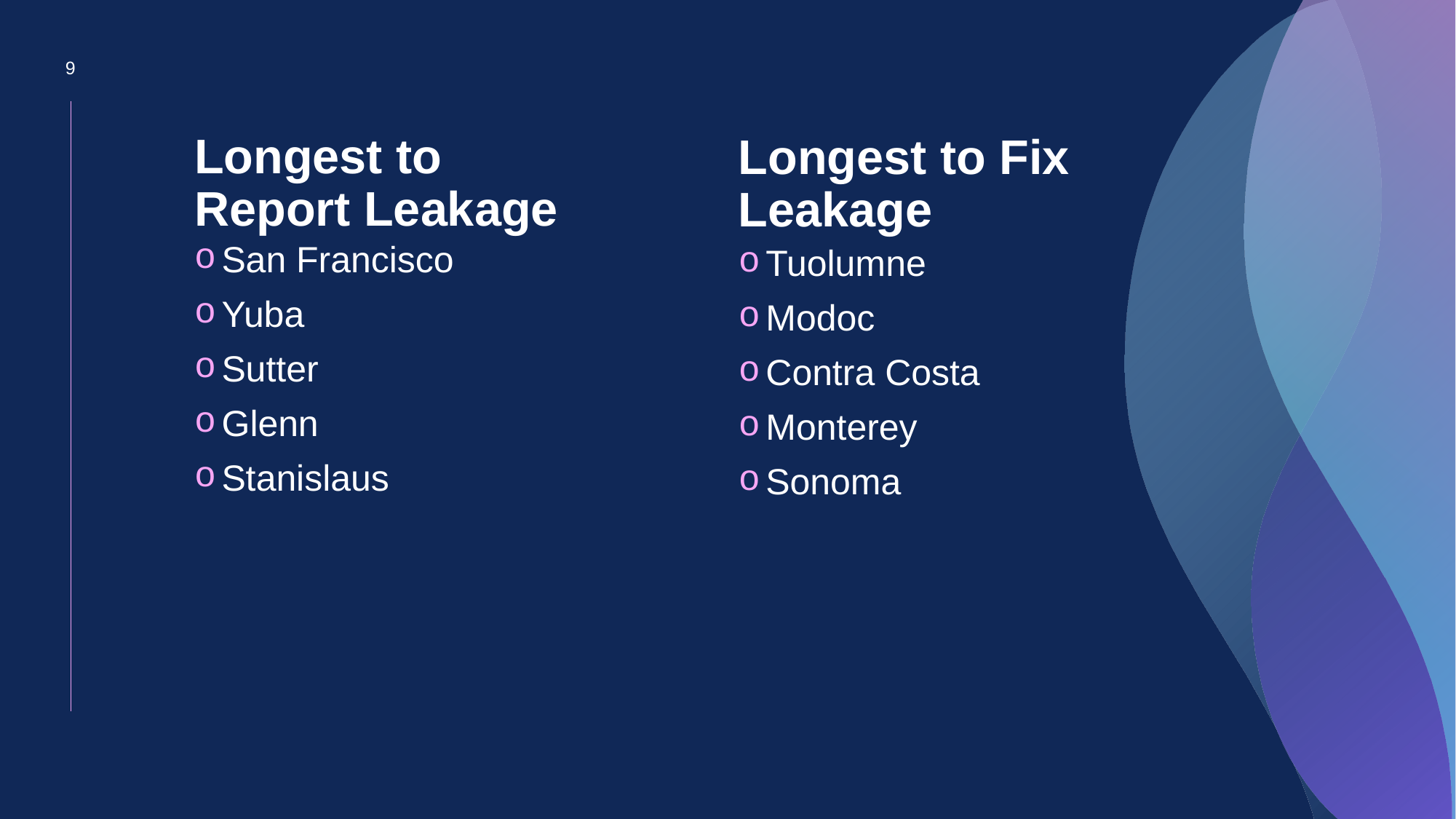

9
Longest to Report Leakage
Longest to Fix Leakage
San Francisco
Yuba
Sutter
Glenn
Stanislaus

Tuolumne
Modoc
Contra Costa
Monterey
Sonoma